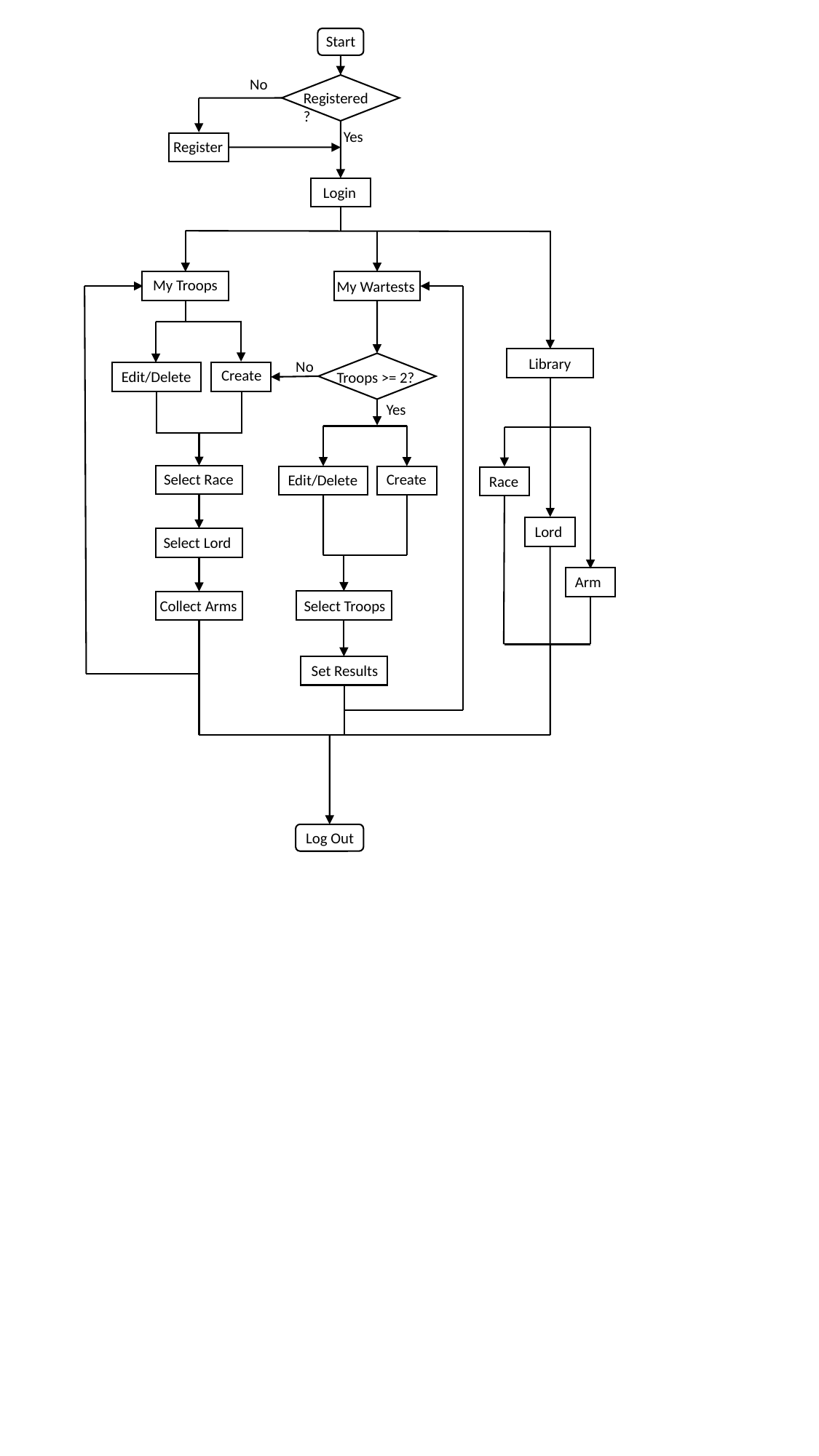

Start

No

Registered?
Yes
Register

Login

My Troops
My Wartests

Library

No

Create
Edit/Delete
Troops >= 2?

Yes
Create
Select Race
Edit/Delete

Race

Lord

Select Lord

Arm

Collect Arms
Select Troops

Set Results

Log Out